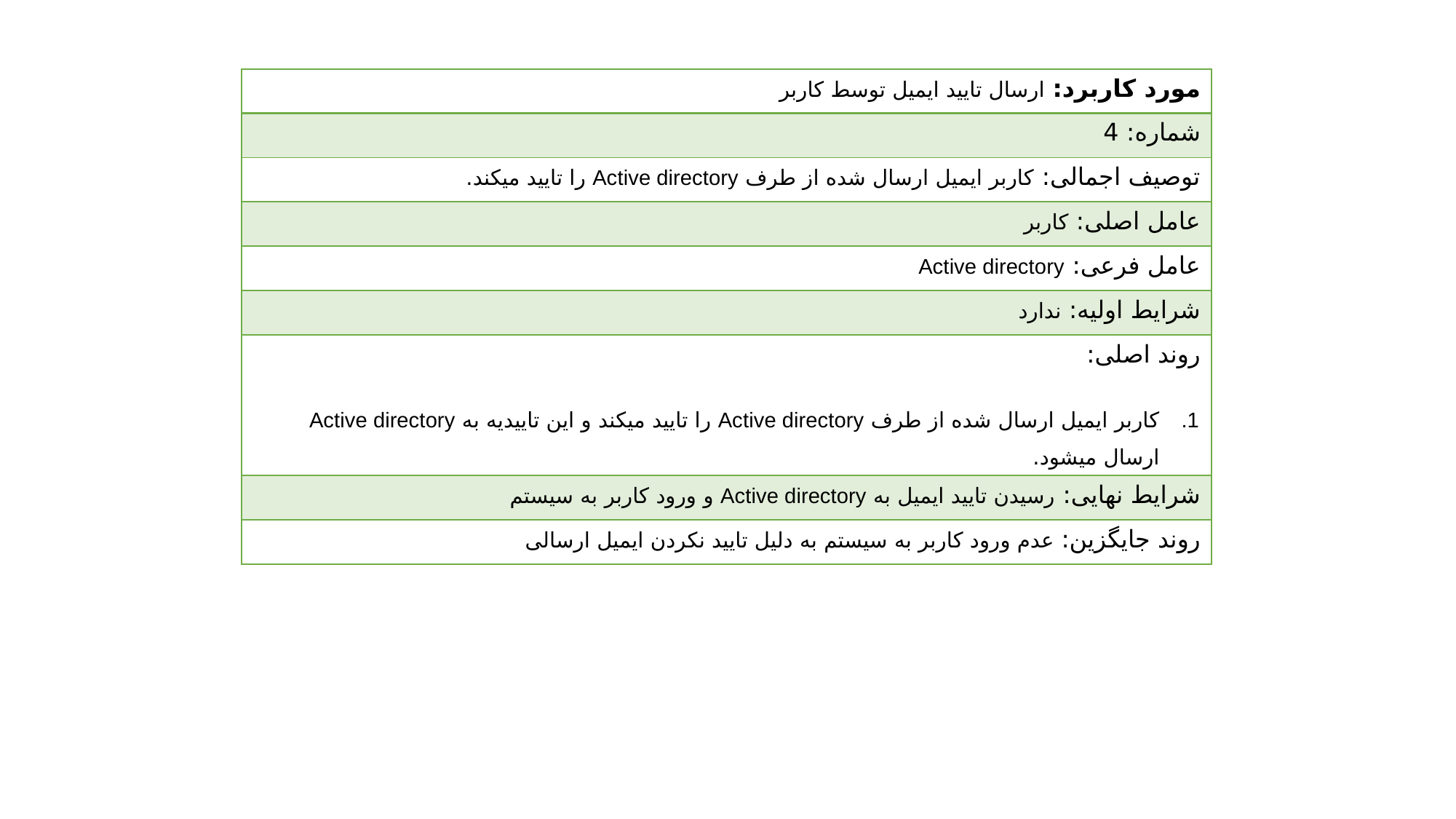

| مورد کاربرد: ارسال تایید ایمیل توسط کاربر |
| --- |
| شماره: 4 |
| توصیف اجمالی: کاربر ایمیل ارسال شده از طرف Active directory را تایید میکند. |
| عامل اصلی: کاربر |
| عامل فرعی: Active directory |
| شرایط اولیه: ندارد |
| روند اصلی: کاربر ایمیل ارسال شده از طرف Active directory را تایید میکند و این تاییدیه به Active directory ارسال میشود. |
| شرایط نهایی: رسیدن تایید ایمیل به Active directory و ورود کاربر به سیستم |
| روند جایگزین: عدم ورود کاربر به سیستم به دلیل تایید نکردن ایمیل ارسالی |